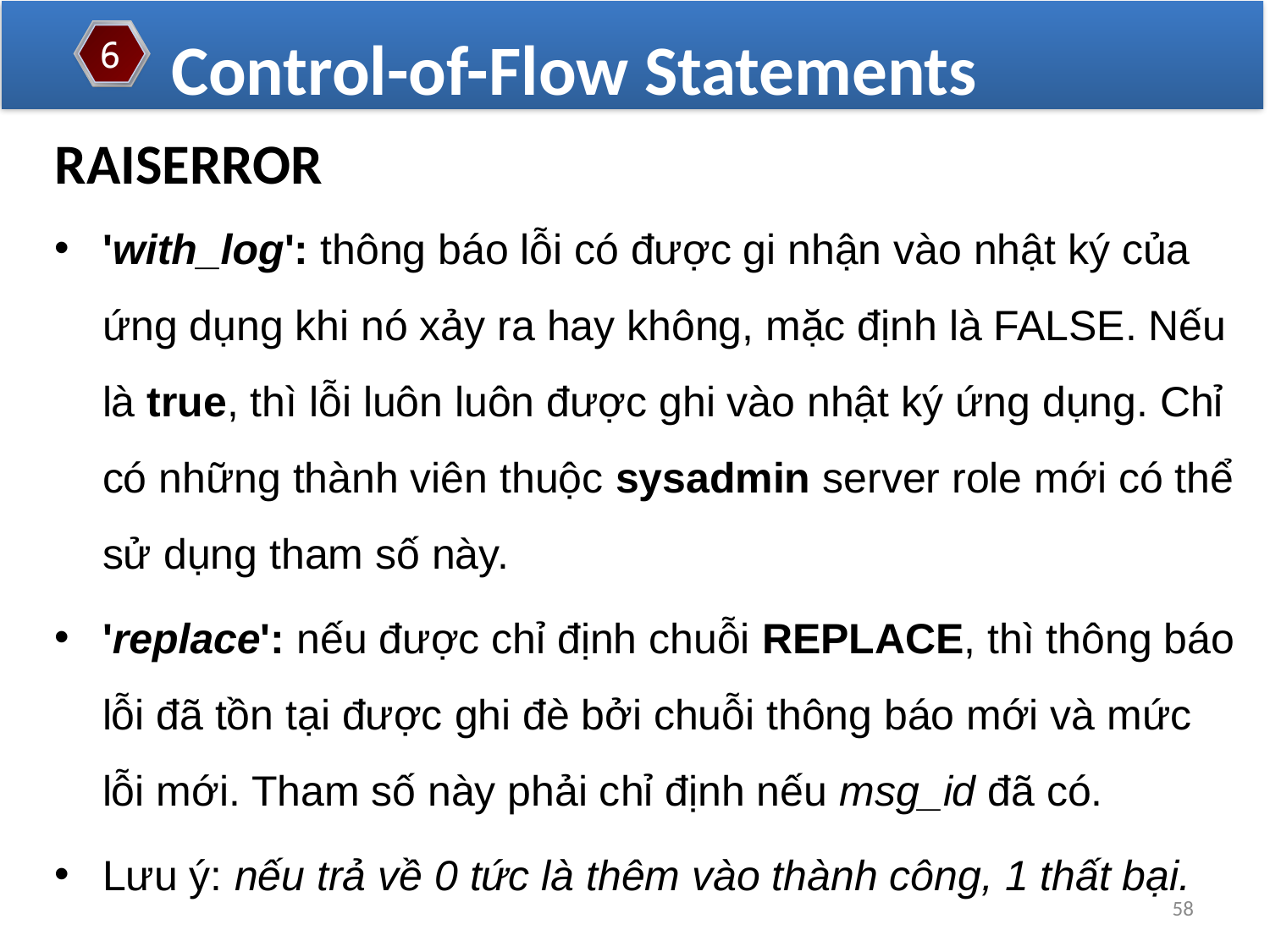

Control-of-Flow Statements

6
RAISERROR
'with_log': thông báo lỗi có được gi nhận vào nhật ký của ứng dụng khi nó xảy ra hay không, mặc định là FALSE. Nếu là true, thì lỗi luôn luôn được ghi vào nhật ký ứng dụng. Chỉ có những thành viên thuộc sysadmin server role mới có thể sử dụng tham số này.
'replace': nếu được chỉ định chuỗi REPLACE, thì thông báo lỗi đã tồn tại được ghi đè bởi chuỗi thông báo mới và mức lỗi mới. Tham số này phải chỉ định nếu msg_id đã có.
Lưu ý: nếu trả về 0 tức là thêm vào thành công, 1 thất bại.

58